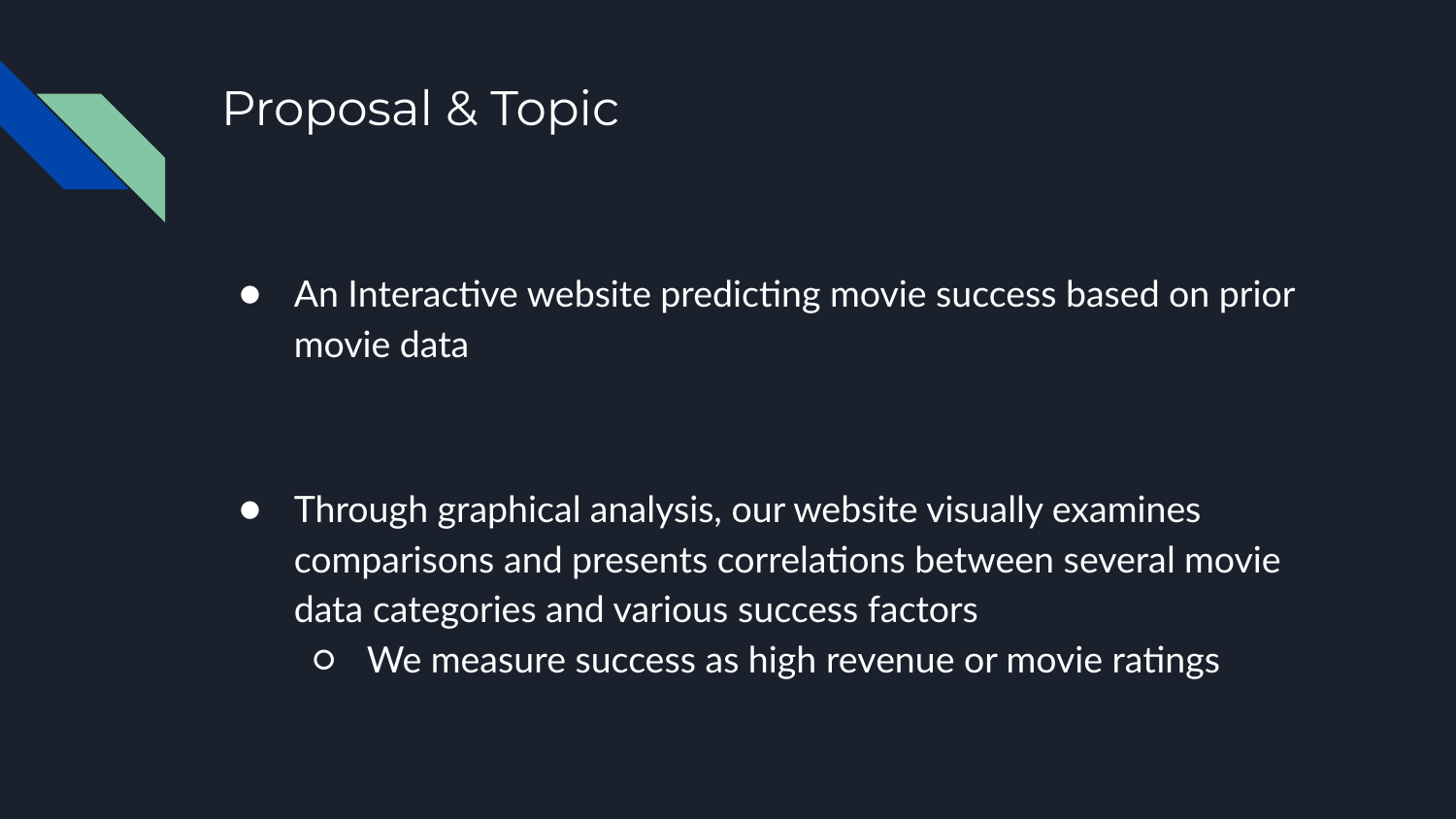

# Proposal & Topic
An Interactive website predicting movie success based on prior movie data

Through graphical analysis, our website visually examines comparisons and presents correlations between several movie data categories and various success factors
We measure success as high revenue or movie ratings